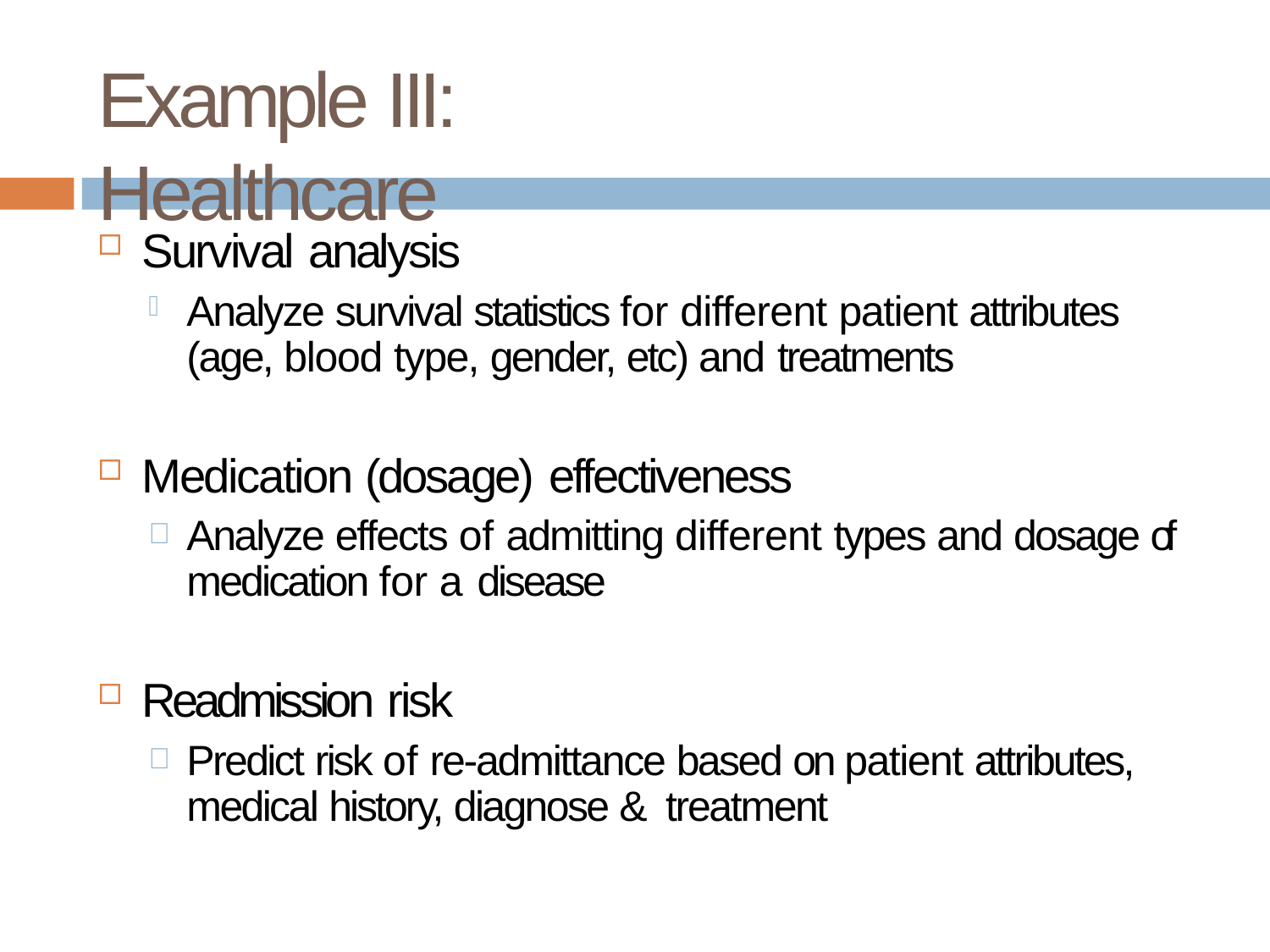

# Example III: Healthcare
Survival analysis
Analyze survival statistics for different patient attributes  (age, blood type, gender, etc) and treatments

Medication (dosage) effectiveness
Analyze effects of admitting different types and dosage of  medication for a disease

Readmission risk
Predict risk of re-admittance based on patient attributes,  medical history, diagnose & treatment